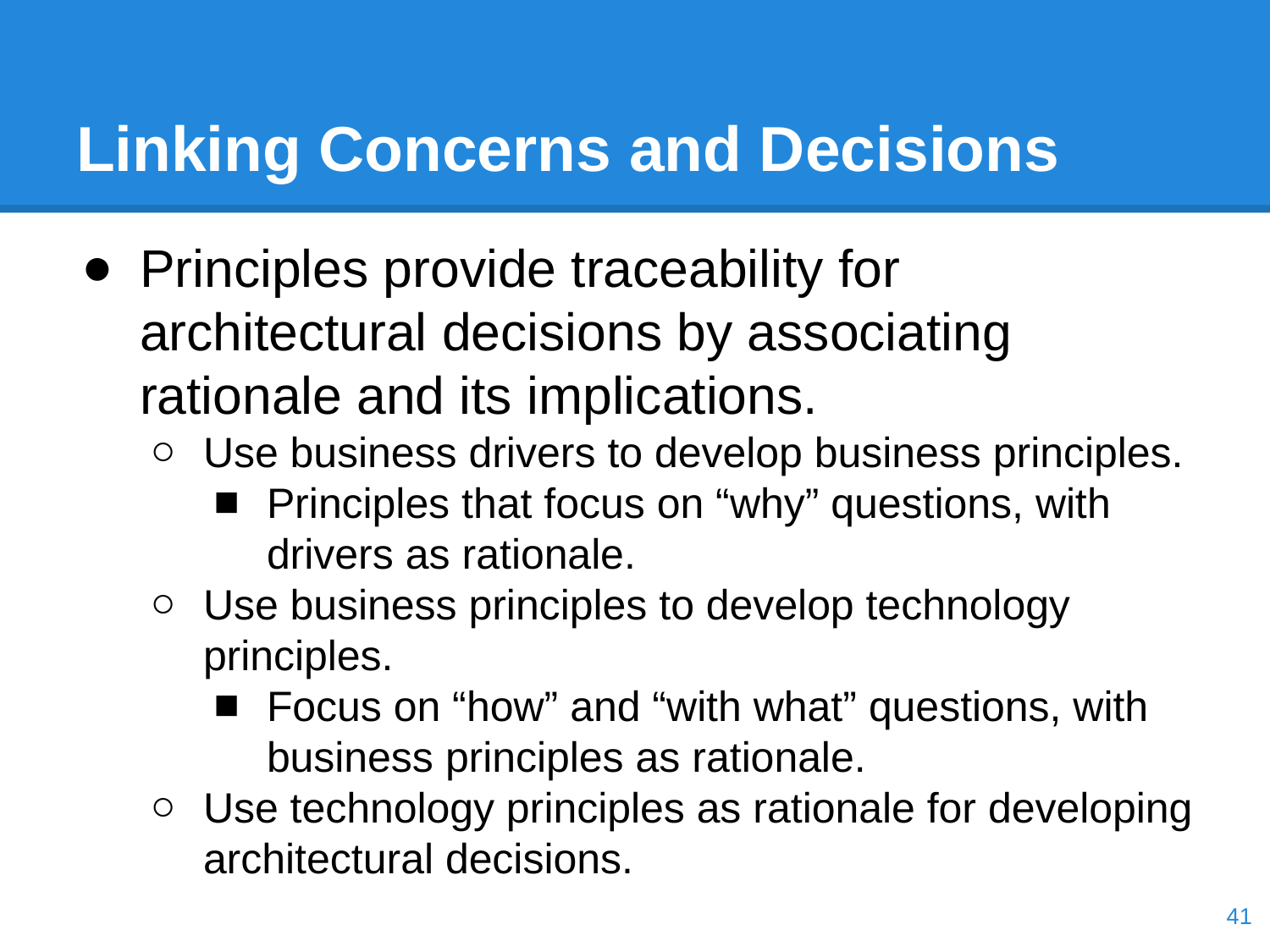

# Linking Concerns and Decisions
Principles provide traceability for architectural decisions by associating rationale and its implications.
Use business drivers to develop business principles.
Principles that focus on “why” questions, with drivers as rationale.
Use business principles to develop technology principles.
Focus on “how” and “with what” questions, with business principles as rationale.
Use technology principles as rationale for developing architectural decisions.
41